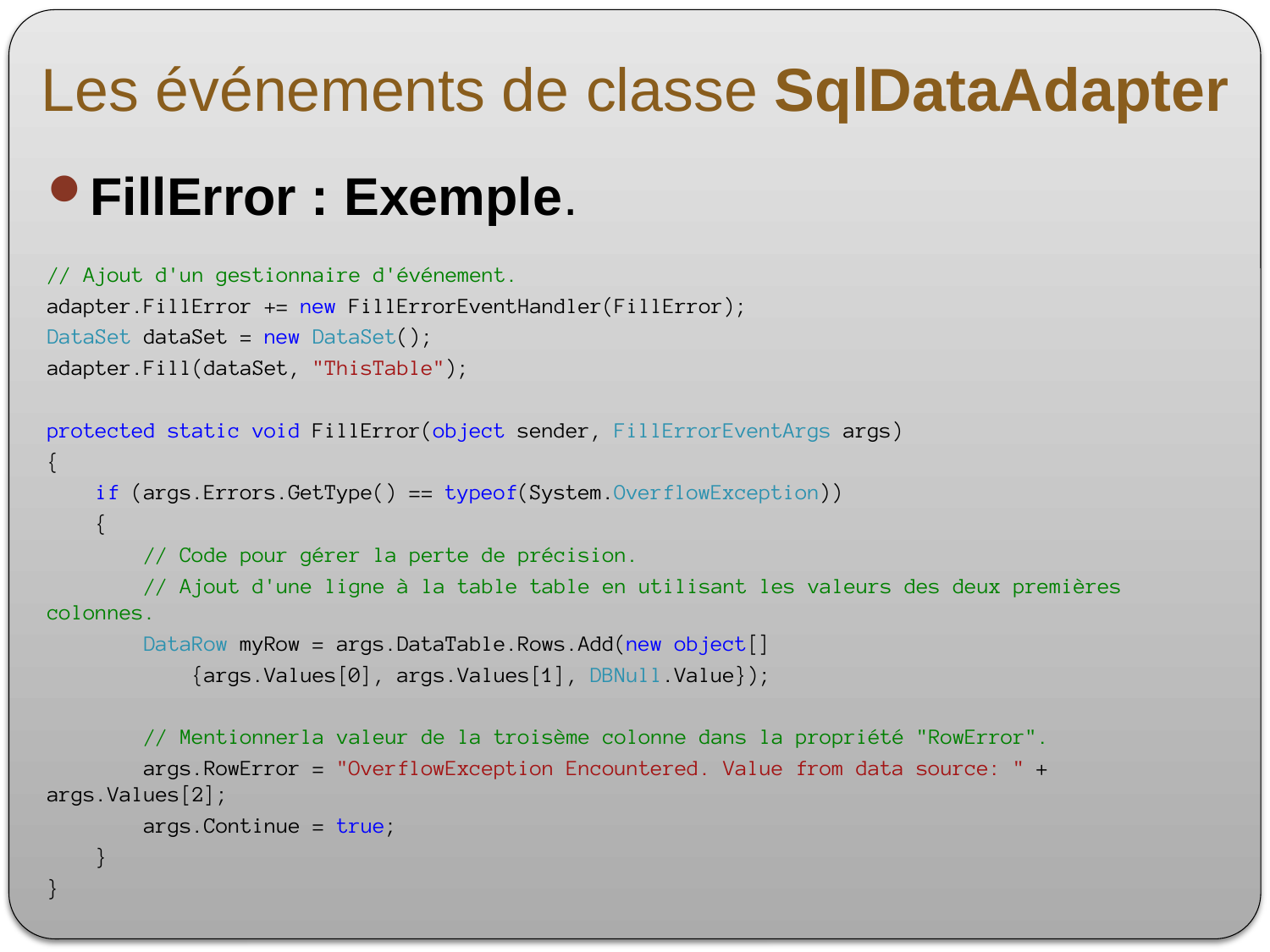

# Les événements de classe SqlDataAdapter
FillError : Exemple.

// Ajout d'un gestionnaire d'événement.
adapter.FillError += new FillErrorEventHandler(FillError);
DataSet dataSet = new DataSet();
adapter.Fill(dataSet, "ThisTable");

protected static void FillError(object sender, FillErrorEventArgs args)
{
    if (args.Errors.GetType() == typeof(System.OverflowException))
    {
        // Code pour gérer la perte de précision.
        // Ajout d'une ligne à la table table en utilisant les valeurs des deux premières colonnes.
        DataRow myRow = args.DataTable.Rows.Add(new object[]
            {args.Values[0], args.Values[1], DBNull.Value});

        // Mentionnerla valeur de la troisème colonne dans la propriété "RowError".
        args.RowError = "OverflowException Encountered. Value from data source: " + args.Values[2];
        args.Continue = true;
    }
}